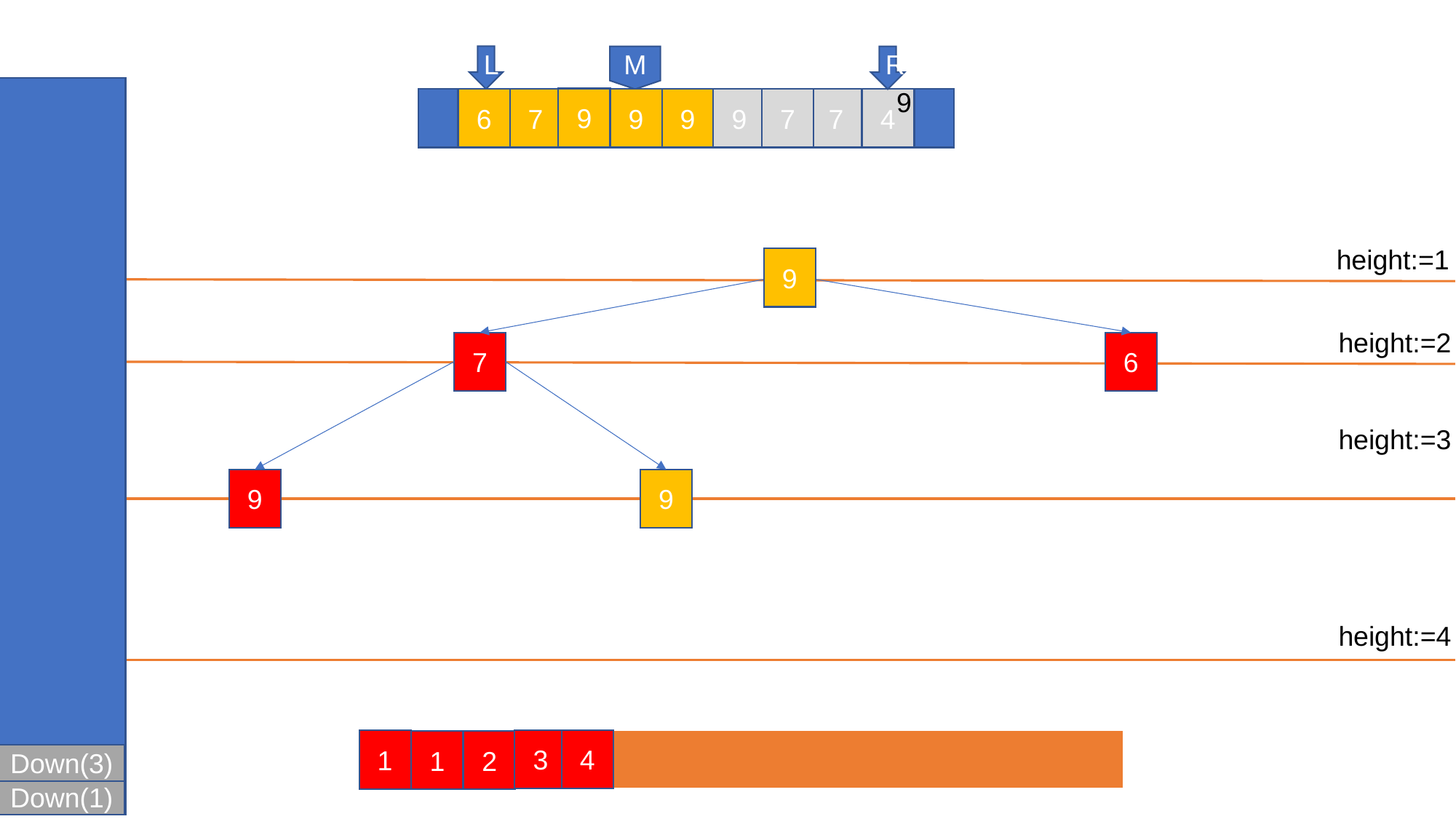

L
M
R

9
1
9
9
6

4

7
6
9
9
9
7
7
4

6
9
height:=1
9
4
height:=2
7
6
height:=3
9
9
height:=4
3
4

1
1
2
Down(3)
Down(1)